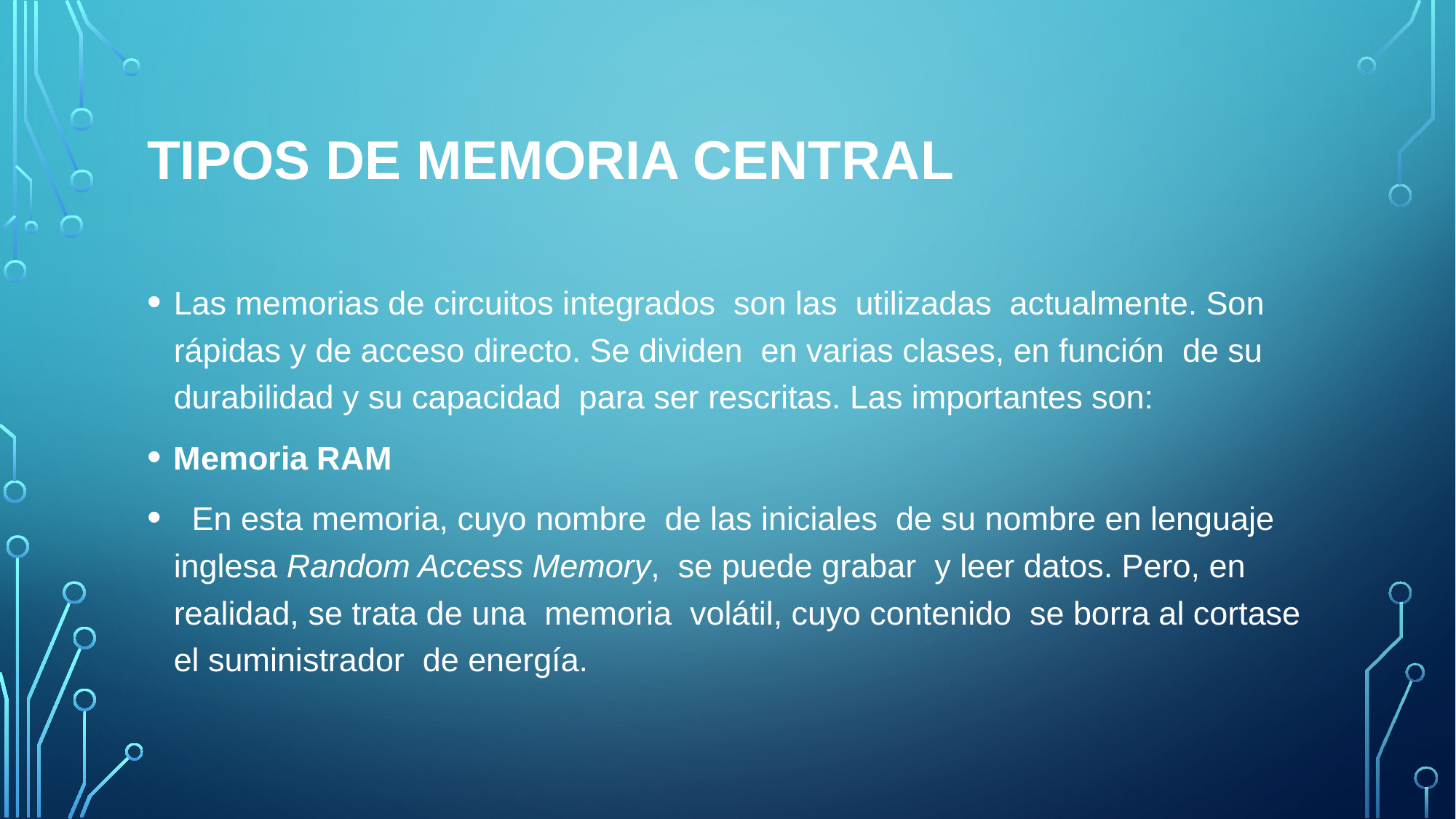

# Tipos de memoria central
Las memorias de circuitos integrados  son las  utilizadas  actualmente. Son rápidas y de acceso directo. Se dividen  en varias clases, en función  de su durabilidad y su capacidad  para ser rescritas. Las importantes son:
Memoria RAM
  En esta memoria, cuyo nombre  de las iniciales  de su nombre en lenguaje inglesa Random Access Memory,  se puede grabar  y leer datos. Pero, en realidad, se trata de una  memoria  volátil, cuyo contenido  se borra al cortase el suministrador  de energía.